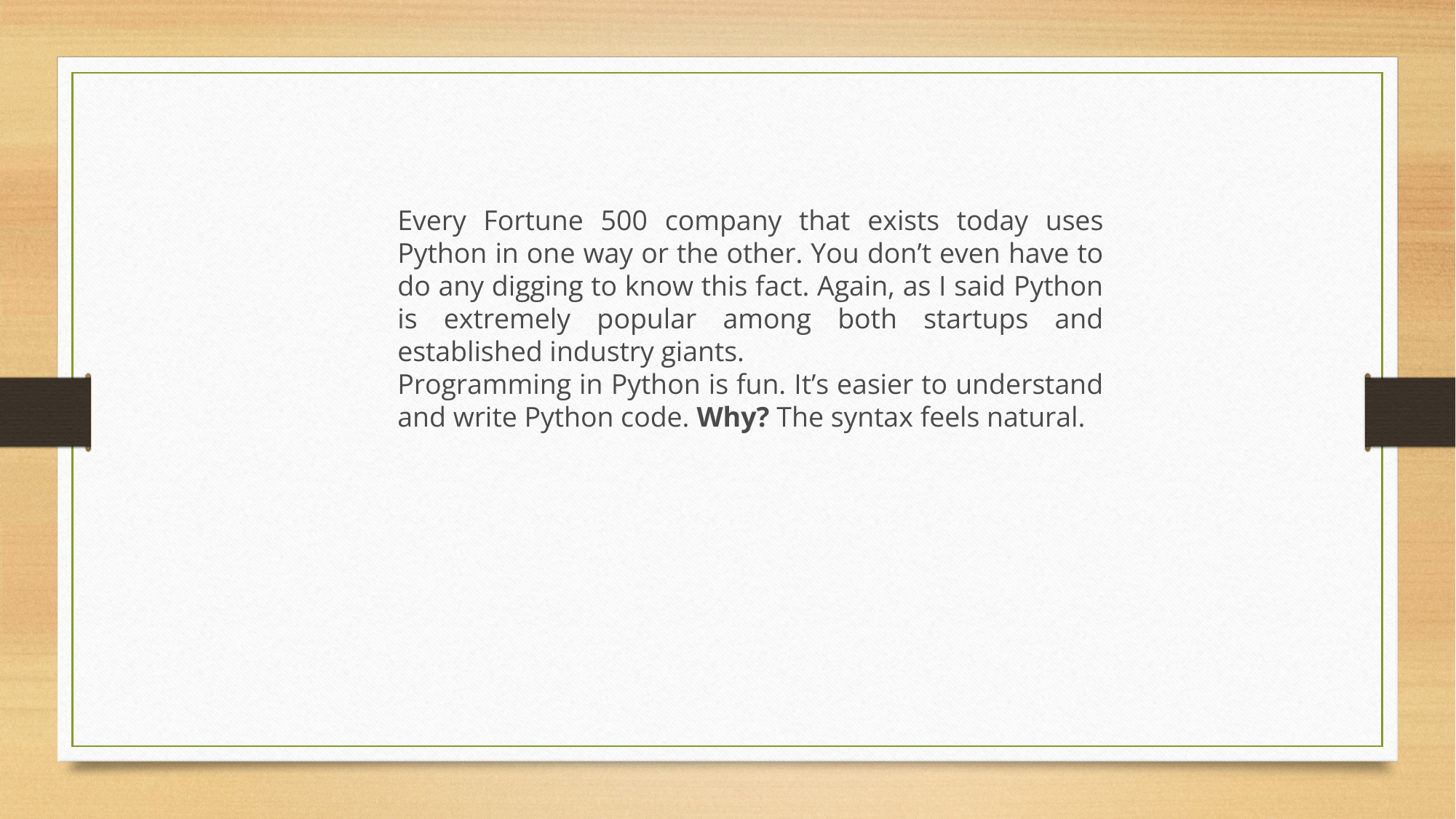

Every Fortune 500 company that exists today uses Python in one way or the other. You don’t even have to do any digging to know this fact. Again, as I said Python is extremely popular among both startups and established industry giants.
Programming in Python is fun. It’s easier to understand and write Python code. Why? The syntax feels natural.